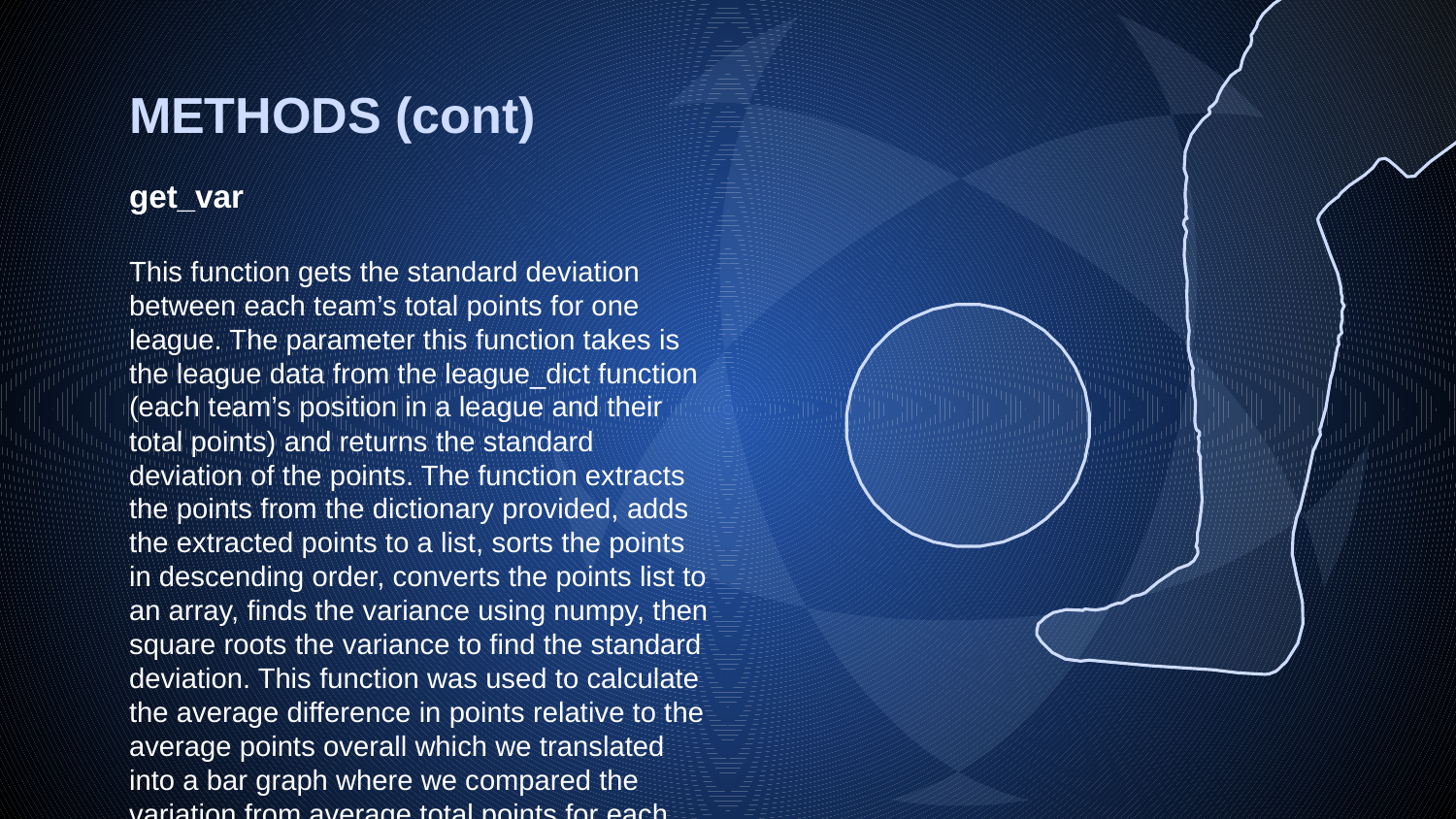

# METHODS (cont)
get_var

This function gets the standard deviation between each team’s total points for one league. The parameter this function takes is the league data from the league_dict function (each team’s position in a league and their total points) and returns the standard deviation of the points. The function extracts the points from the dictionary provided, adds the extracted points to a list, sorts the points in descending order, converts the points list to an array, finds the variance using numpy, then square roots the variance to find the standard deviation. This function was used to calculate the average difference in points relative to the average points overall which we translated into a bar graph where we compared the variation from average total points for each league.